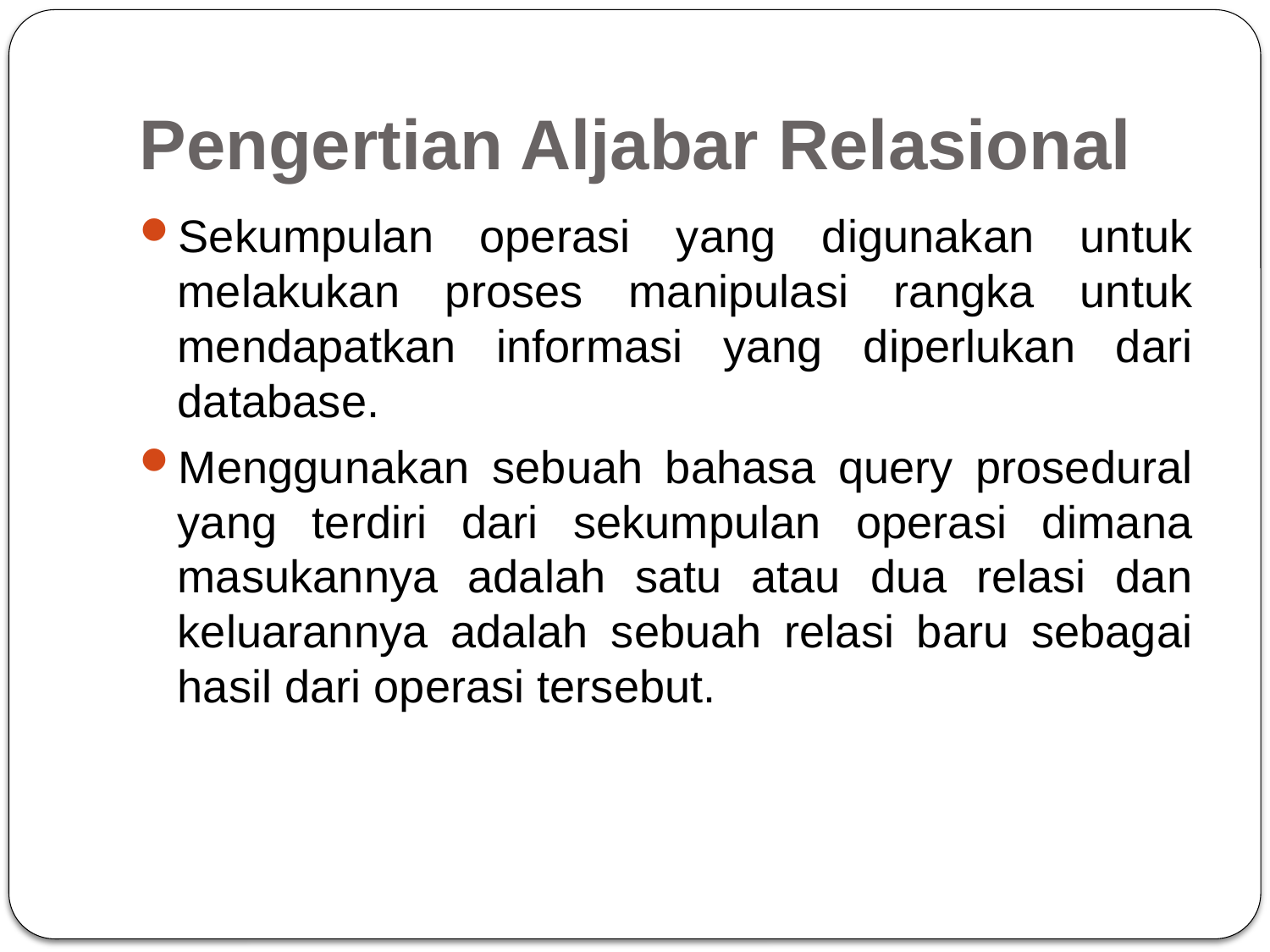

# Pengertian Aljabar Relasional
Sekumpulan operasi yang digunakan untuk melakukan proses manipulasi rangka untuk mendapatkan informasi yang diperlukan dari database.
Menggunakan sebuah bahasa query prosedural yang terdiri dari sekumpulan operasi dimana masukannya adalah satu atau dua relasi dan keluarannya adalah sebuah relasi baru sebagai hasil dari operasi tersebut.